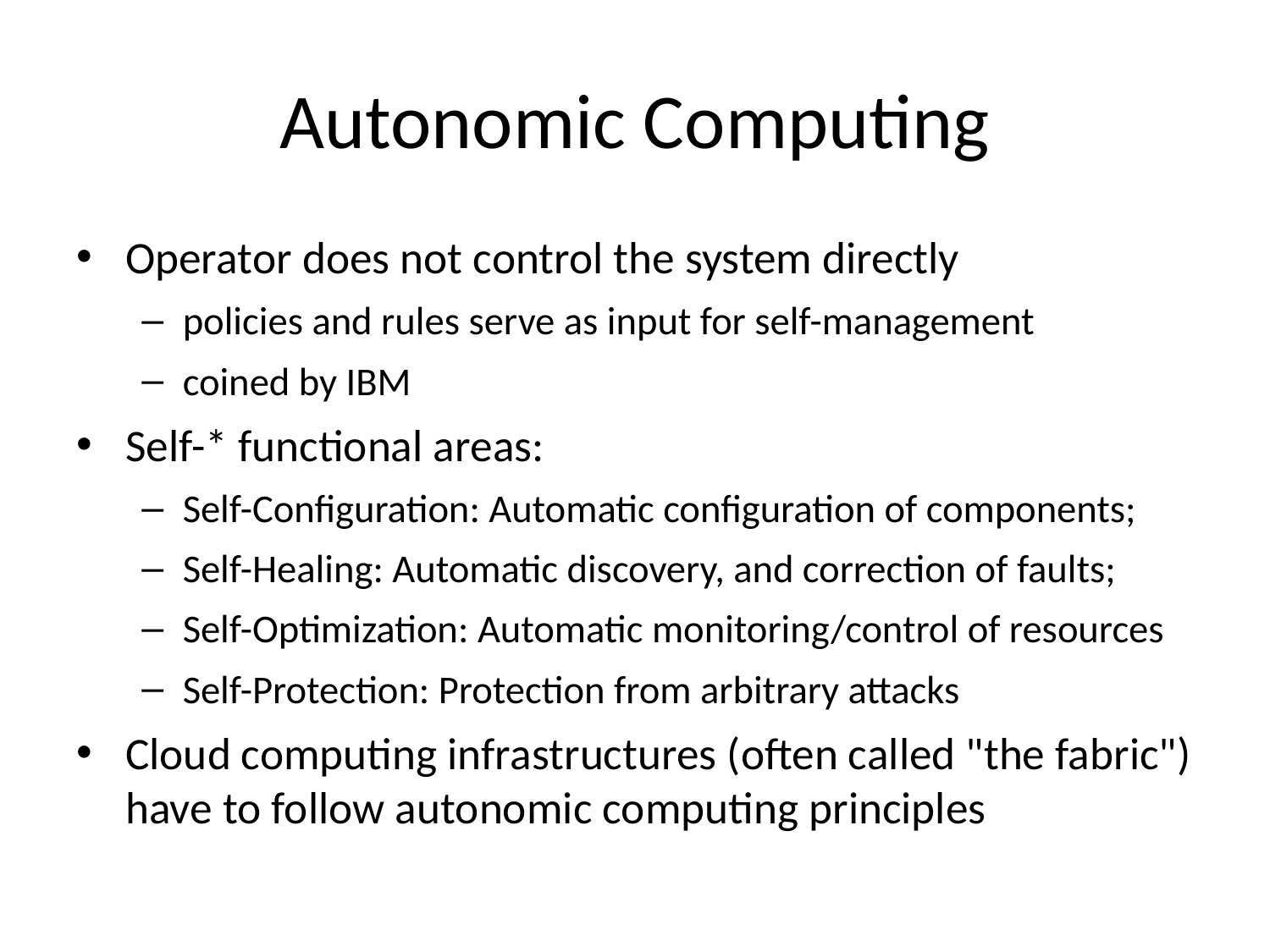

# Autonomic Computing
Operator does not control the system directly
policies and rules serve as input for self-management
coined by IBM
Self-* functional areas:
Self-Configuration: Automatic configuration of components;
Self-Healing: Automatic discovery, and correction of faults;
Self-Optimization: Automatic monitoring/control of resources
Self-Protection: Protection from arbitrary attacks
Cloud computing infrastructures (often called "the fabric") have to follow autonomic computing principles